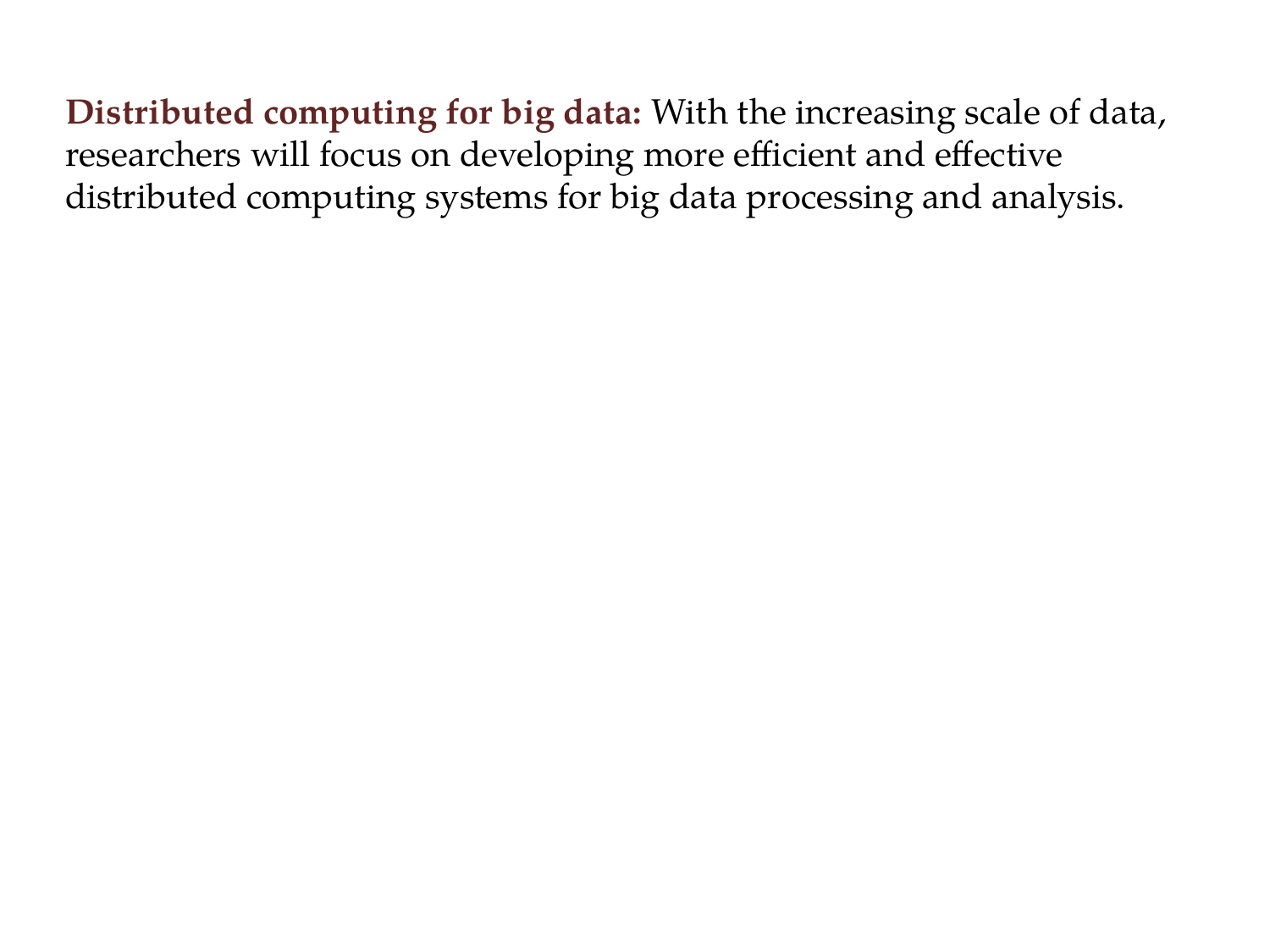

Distributed computing for big data: With the increasing scale of data, researchers will focus on developing more efficient and effective distributed computing systems for big data processing and analysis.